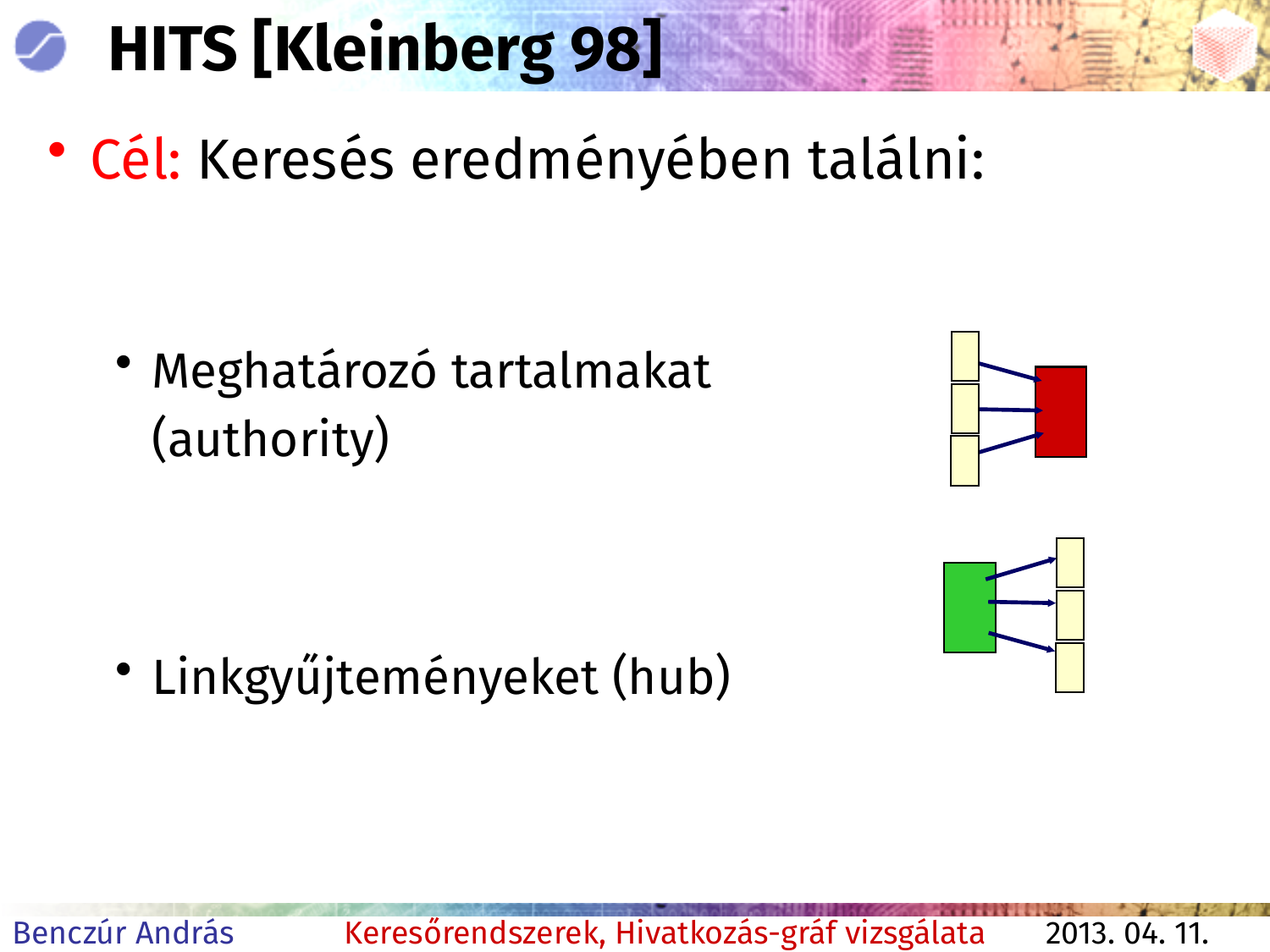

# HITS [Kleinberg 98]
Cél: Keresés eredményében találni:

Meghatározó tartalmakat
	(authority)

Linkgyűjteményeket (hub)